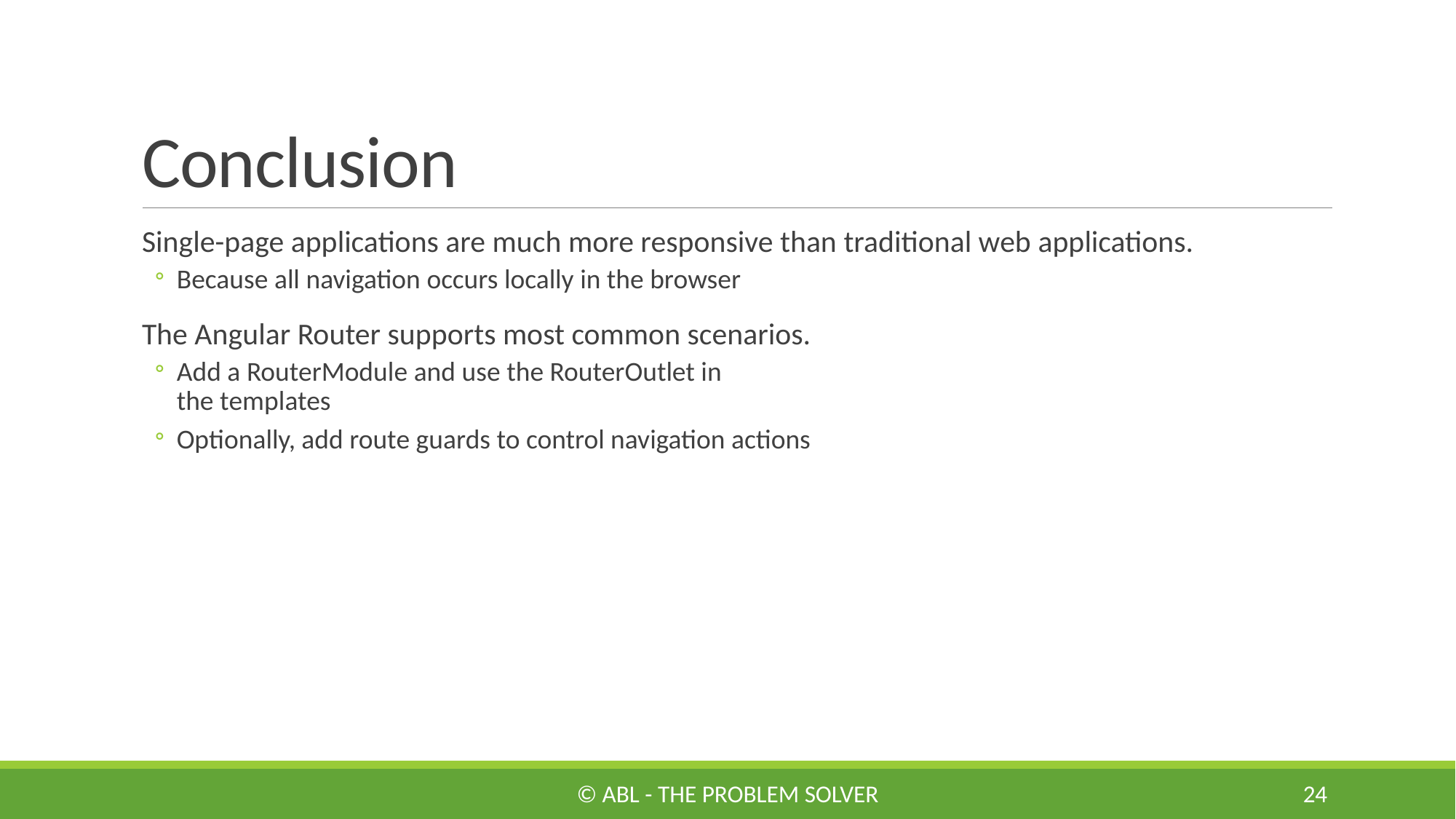

# Conclusion
Single-page applications are much more responsive than traditional web applications.
Because all navigation occurs locally in the browser
The Angular Router supports most common scenarios.
Add a RouterModule and use the RouterOutlet in
the templates
Optionally, add route guards to control navigation actions
© ABL - The Problem Solver
24